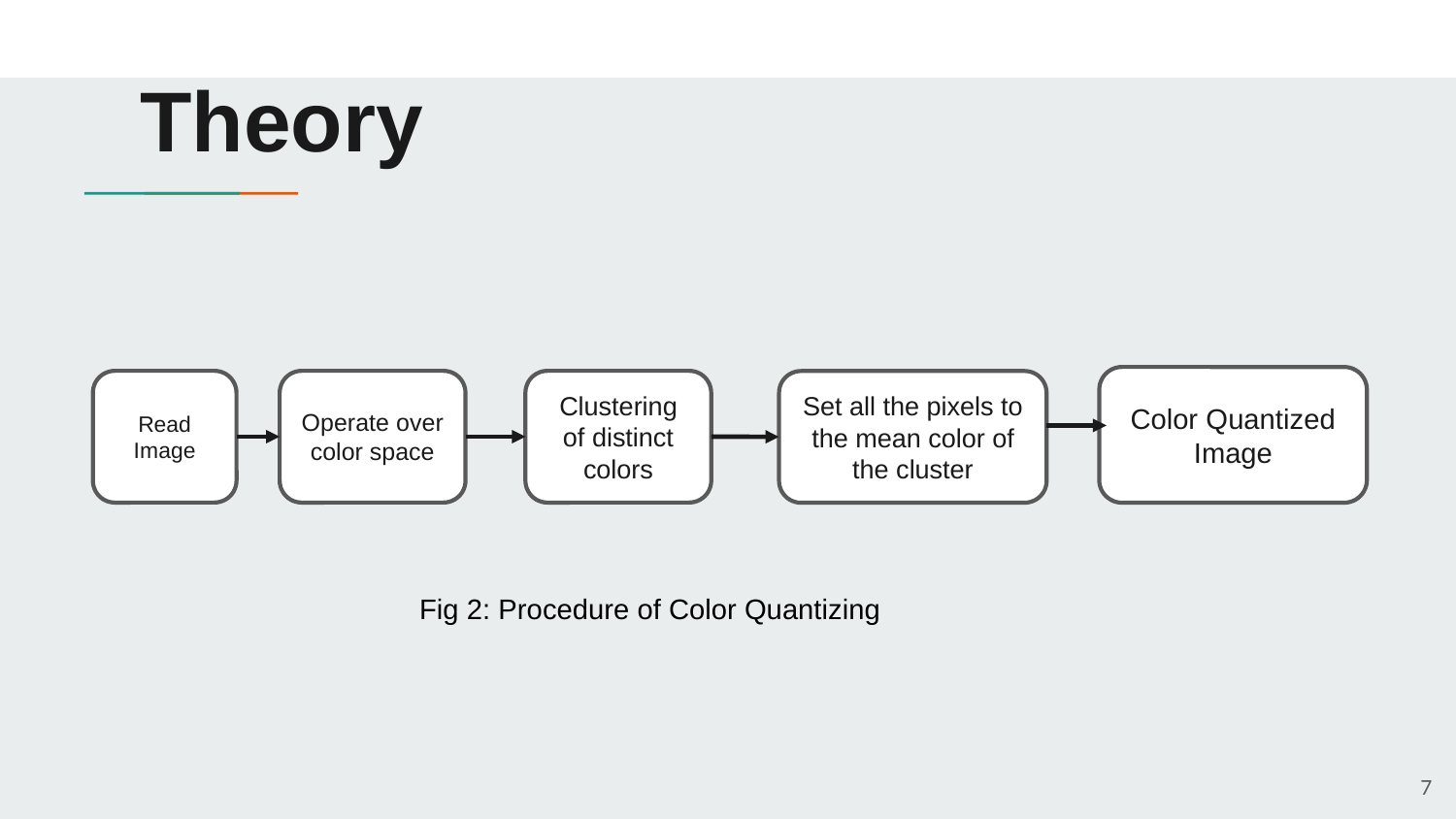

# Theory
Color Quantized Image
Read Image
Operate over color space
Clustering of distinct colors
Set all the pixels to the mean color of the cluster
Fig 2: Procedure of Color Quantizing
7